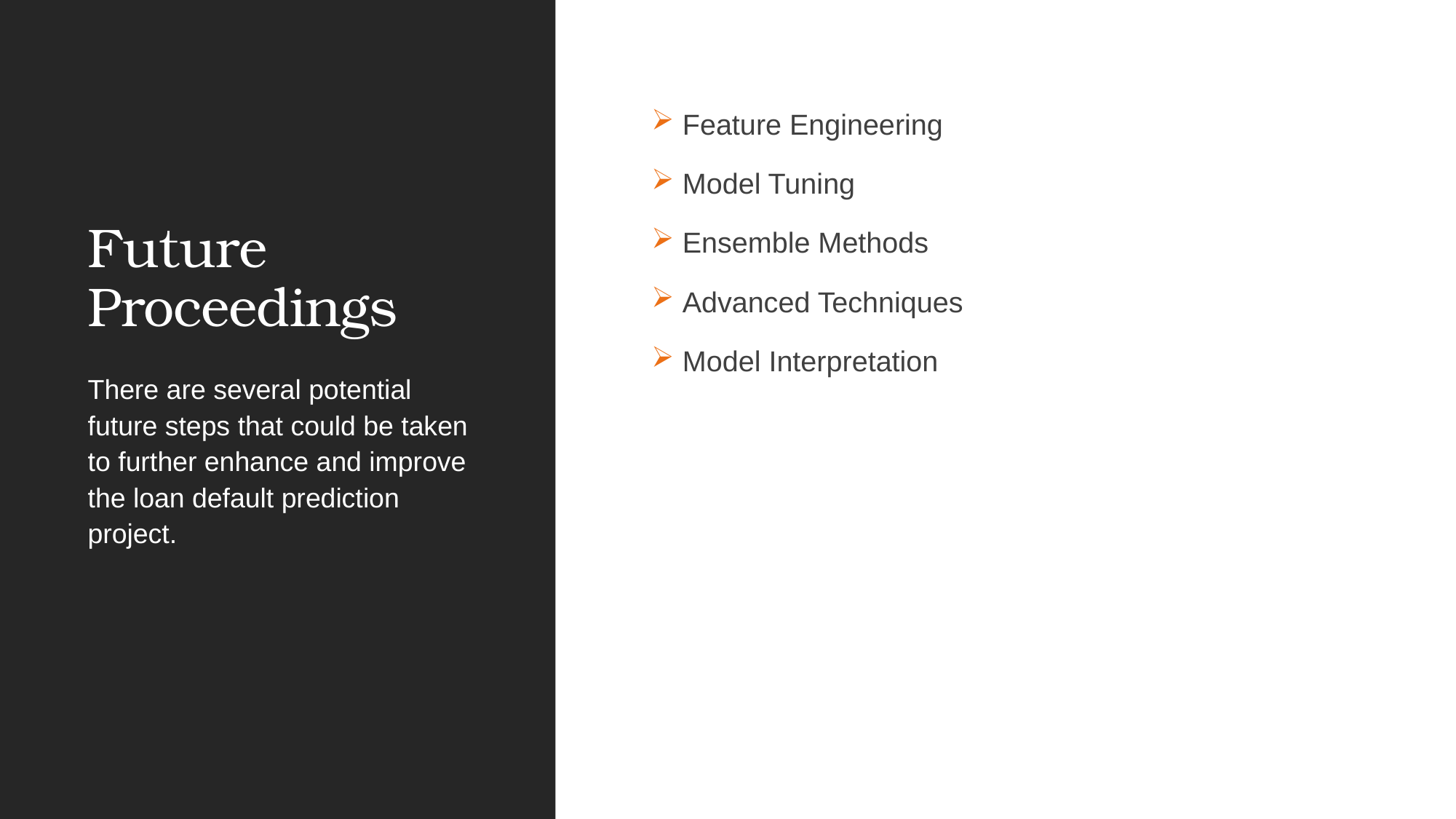

# Future Proceedings
 Feature Engineering
 Model Tuning
 Ensemble Methods
 Advanced Techniques
 Model Interpretation
There are several potential future steps that could be taken to further enhance and improve the loan default prediction project.